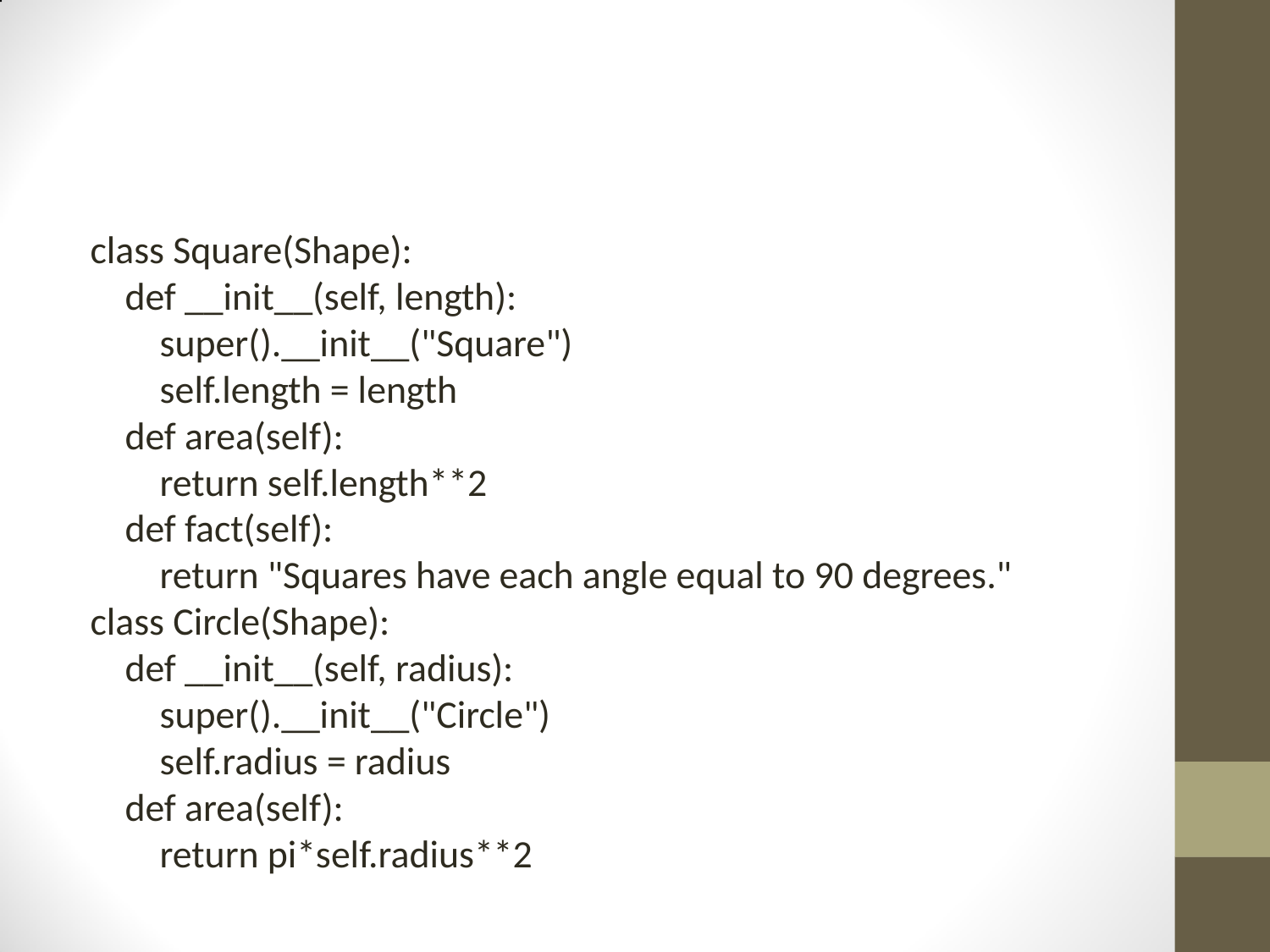

#
class Square(Shape):
    def __init__(self, length):
        super().__init__("Square")
        self.length = length
    def area(self):
        return self.length**2
    def fact(self):
        return "Squares have each angle equal to 90 degrees."
class Circle(Shape):
    def __init__(self, radius):
        super().__init__("Circle")
        self.radius = radius
    def area(self):
        return pi*self.radius**2